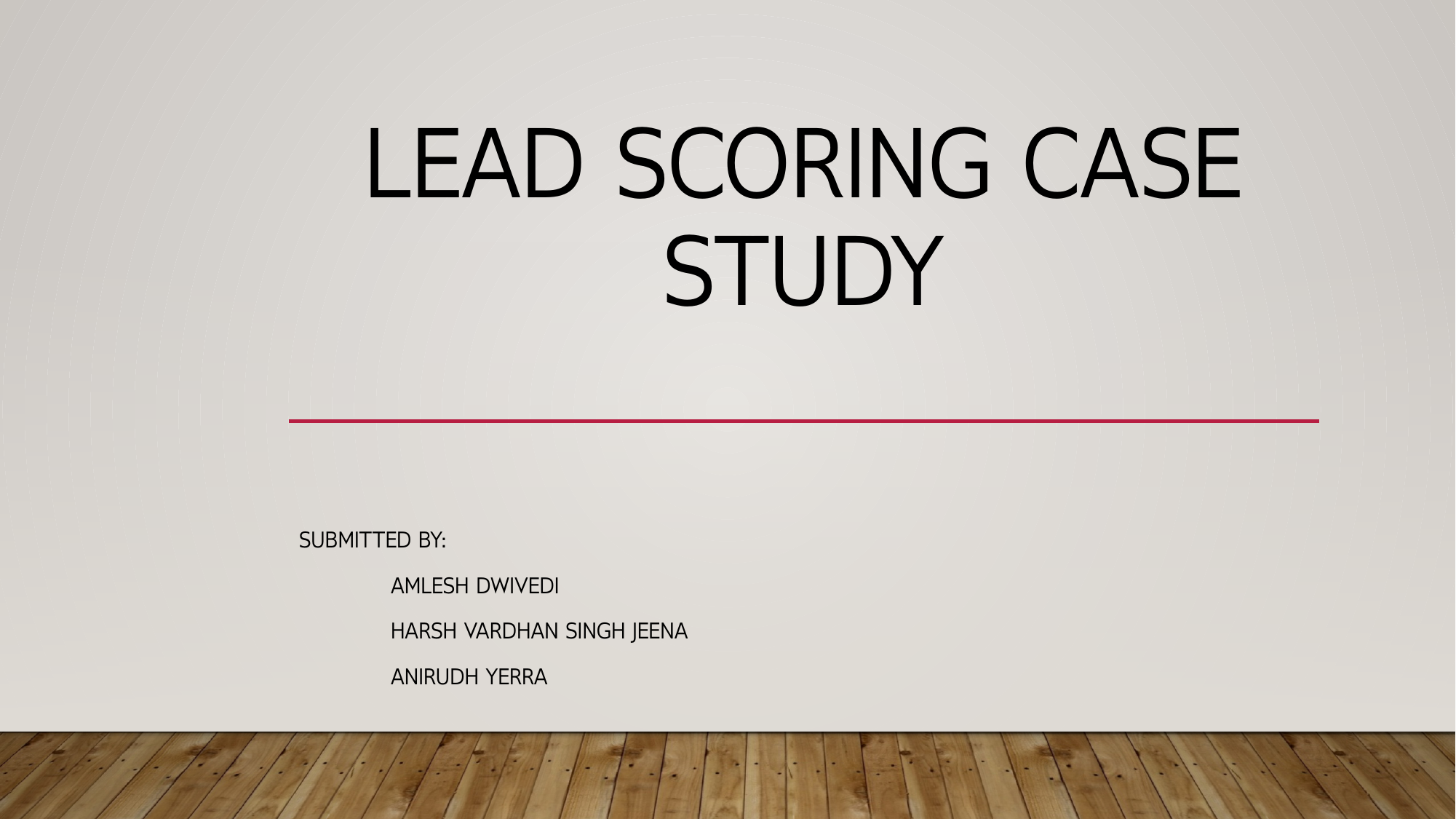

# LEAD SCORING CASE Study
SUBMITTED BY:
	Amlesh Dwivedi
	harsh Vardhan singh jeena
	Anirudh yerra